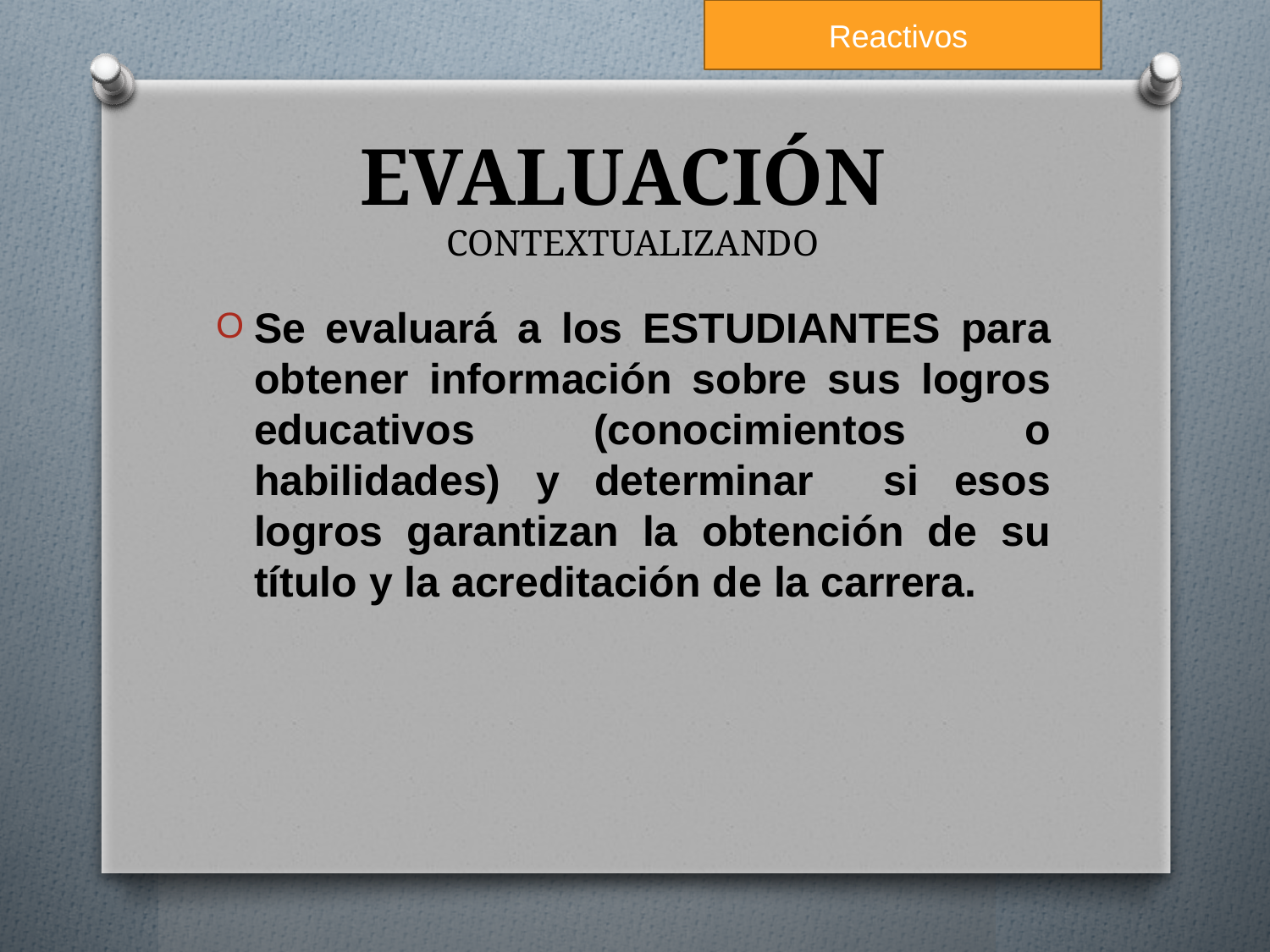

Reactivos
# EVALUACIÓN CONTEXTUALIZANDO
Se evaluará a los ESTUDIANTES para obtener información sobre sus logros educativos (conocimientos o habilidades) y determinar  si esos logros garantizan la obtención de su título y la acreditación de la carrera.